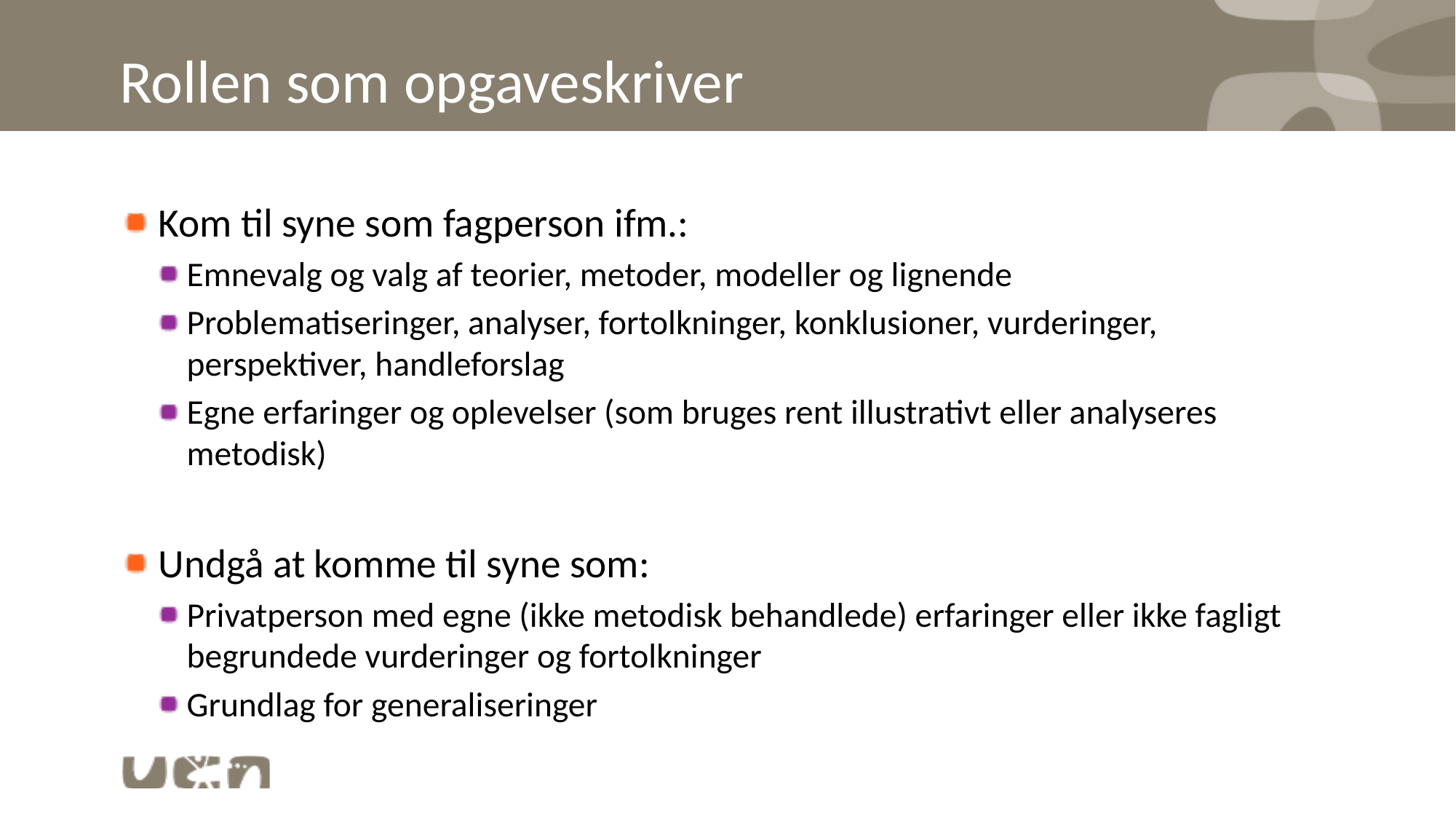

# Rollen som opgaveskriver
Kom til syne som fagperson ifm.:
Emnevalg og valg af teorier, metoder, modeller og lignende
Problematiseringer, analyser, fortolkninger, konklusioner, vurderinger, perspektiver, handleforslag
Egne erfaringer og oplevelser (som bruges rent illustrativt eller analyseres metodisk)

Undgå at komme til syne som:
Privatperson med egne (ikke metodisk behandlede) erfaringer eller ikke fagligt begrundede vurderinger og fortolkninger
Grundlag for generaliseringer